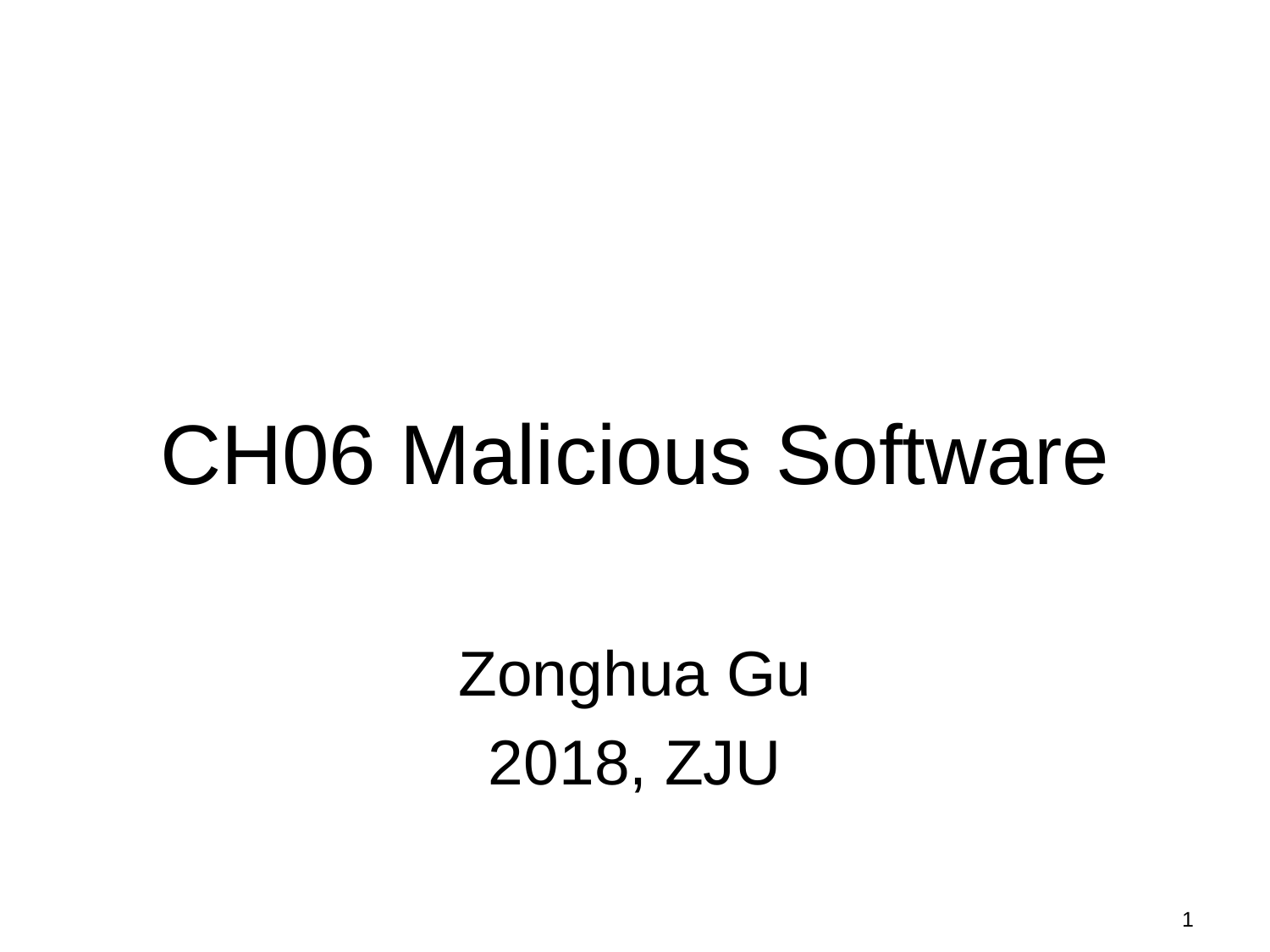

# CH06 Malicious Software
Zonghua Gu
2018, ZJU
1